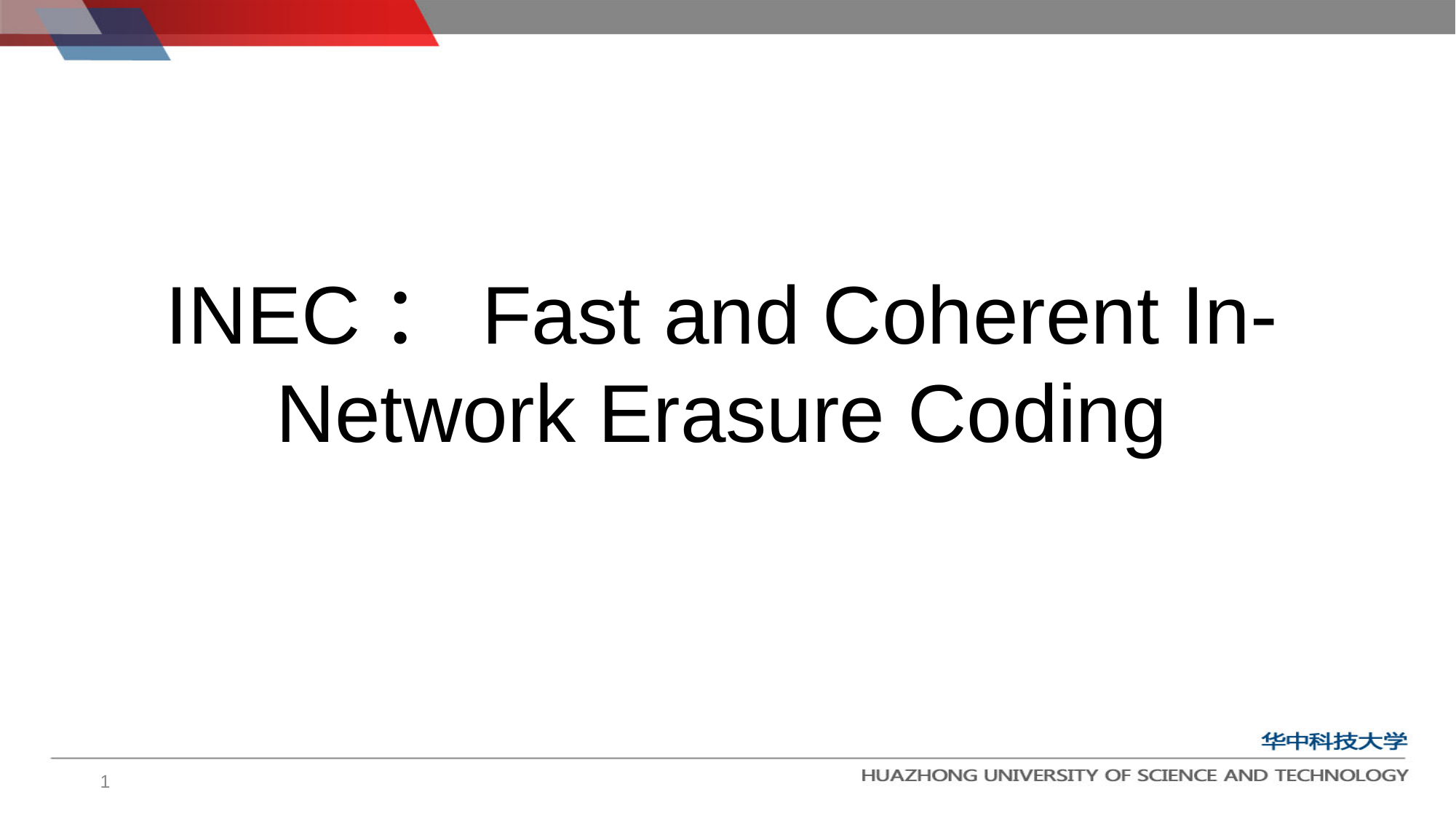

INEC：Fast and Coherent In-Network Erasure Coding
CONTENTS
1